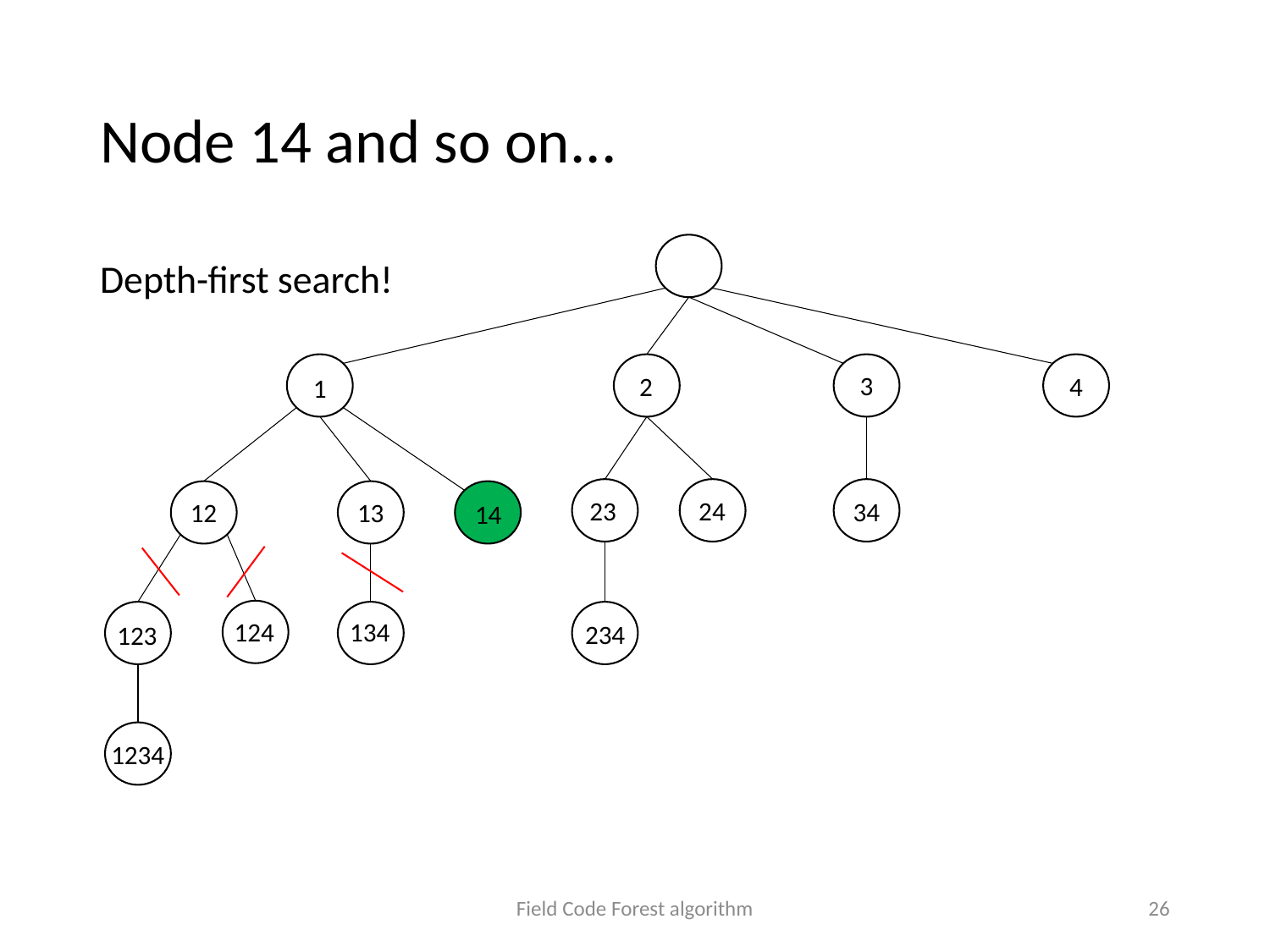

# Node 14 and so on...

Depth-first search!

3
2
4
1

24
23
34
12
13
14

124
134
234
123

1234
Field Code Forest algorithm
26